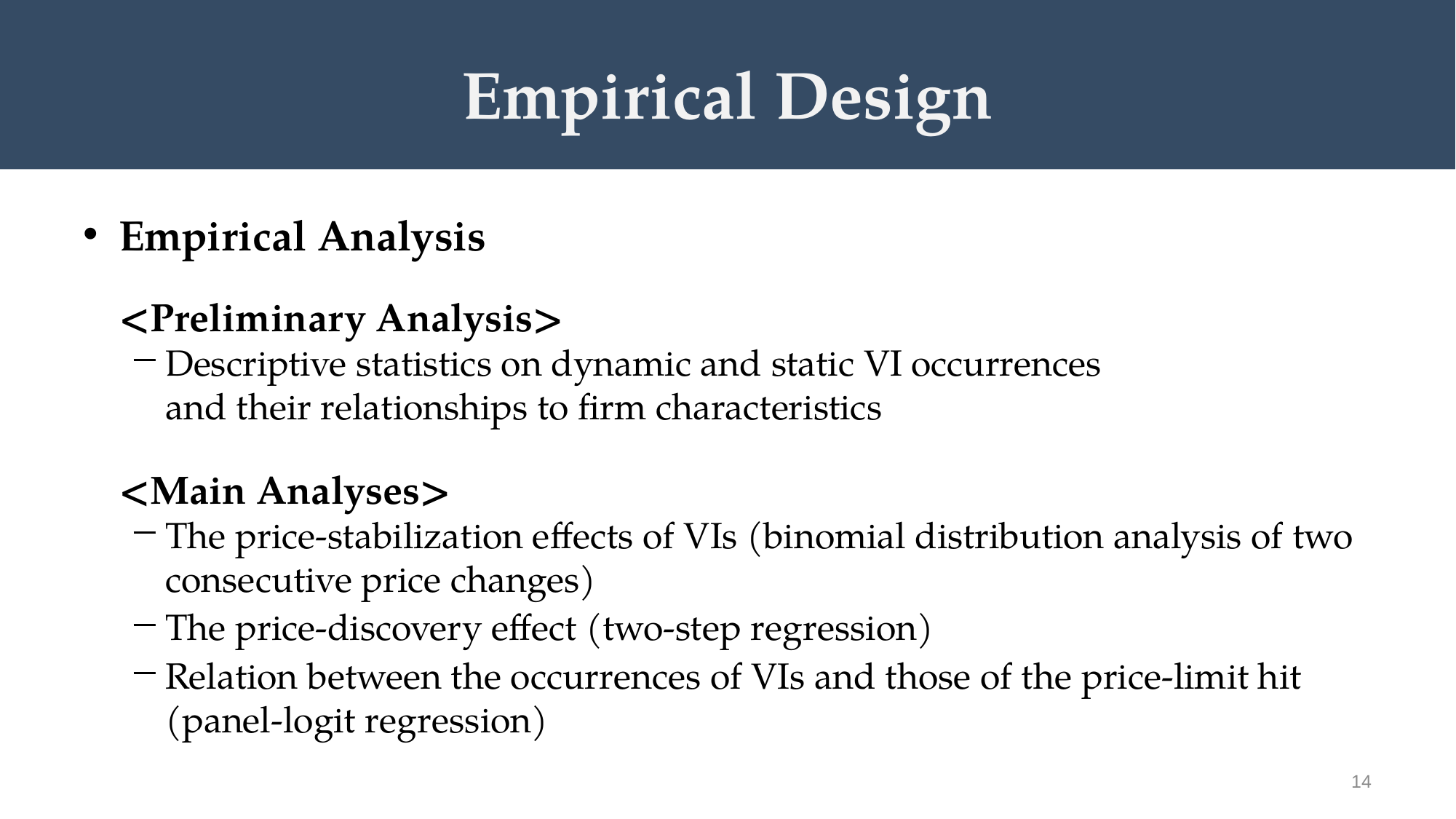

# Empirical Design
Empirical Analysis

<Preliminary Analysis>
Descriptive statistics on dynamic and static VI occurrences
and their relationships to firm characteristics

<Main Analyses>
The price-stabilization effects of VIs (binomial distribution analysis of two consecutive price changes)
The price-discovery effect (two-step regression)
Relation between the occurrences of VIs and those of the price-limit hit (panel-logit regression)
14